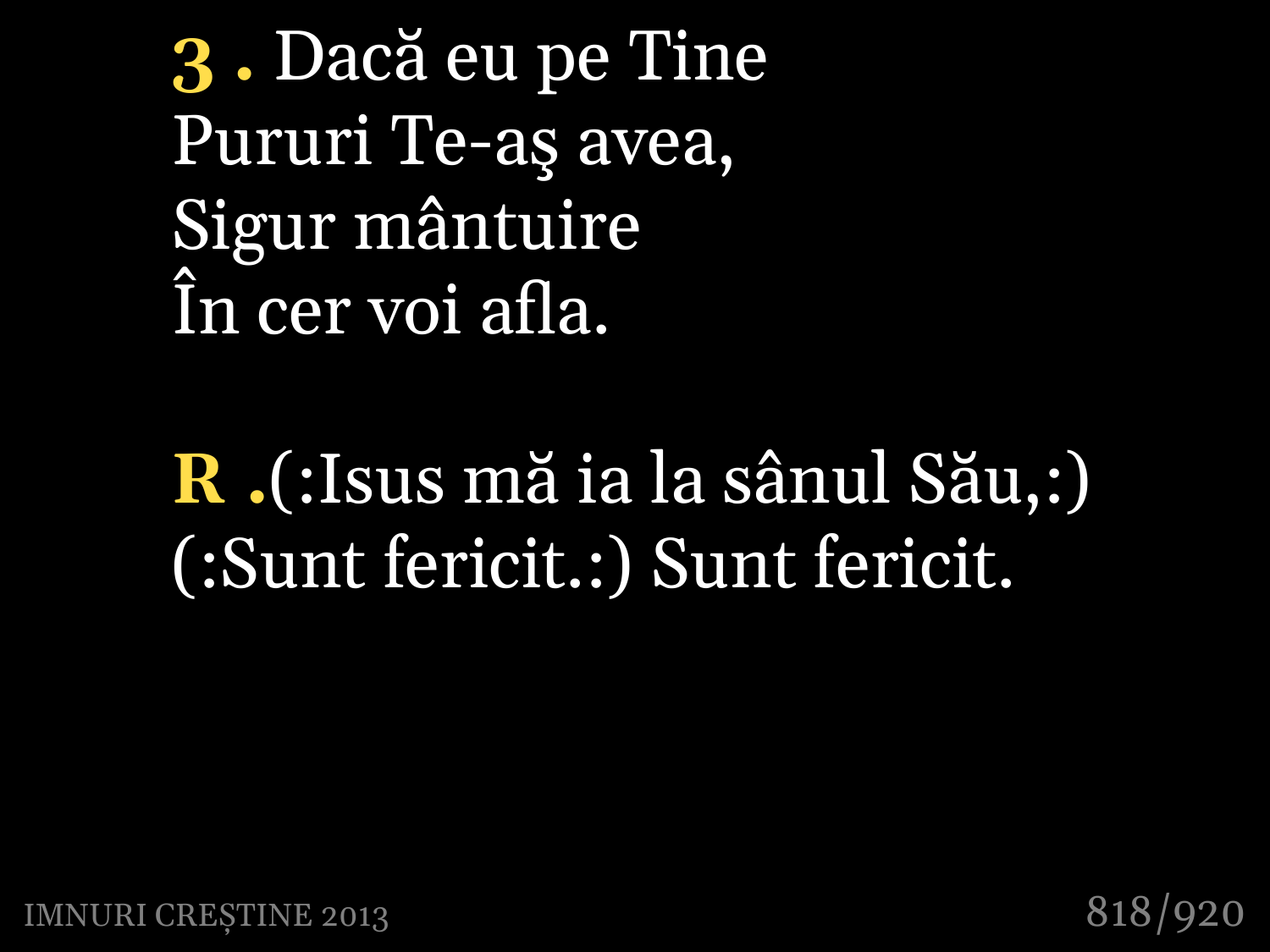

3 . Dacă eu pe Tine
Pururi Te-aş avea,
Sigur mântuire
În cer voi afla.

R .(:Isus mă ia la sânul Său,:)
(:Sunt fericit.:) Sunt fericit.
818/920
IMNURI CREȘTINE 2013